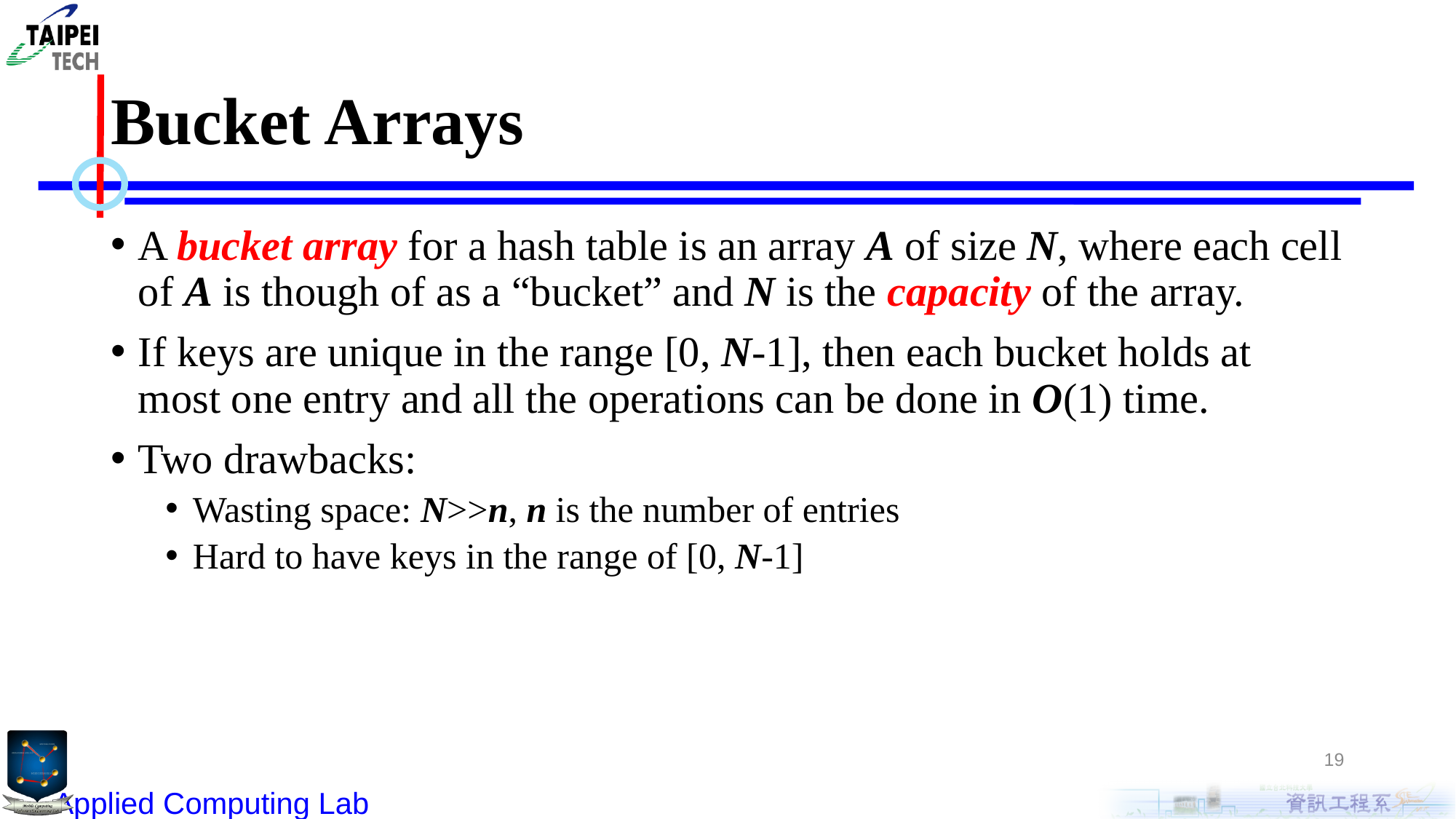

# Bucket Arrays
A bucket array for a hash table is an array A of size N, where each cell of A is though of as a “bucket” and N is the capacity of the array.
If keys are unique in the range [0, N-1], then each bucket holds at most one entry and all the operations can be done in O(1) time.
Two drawbacks:
Wasting space: N>>n, n is the number of entries
Hard to have keys in the range of [0, N-1]
19